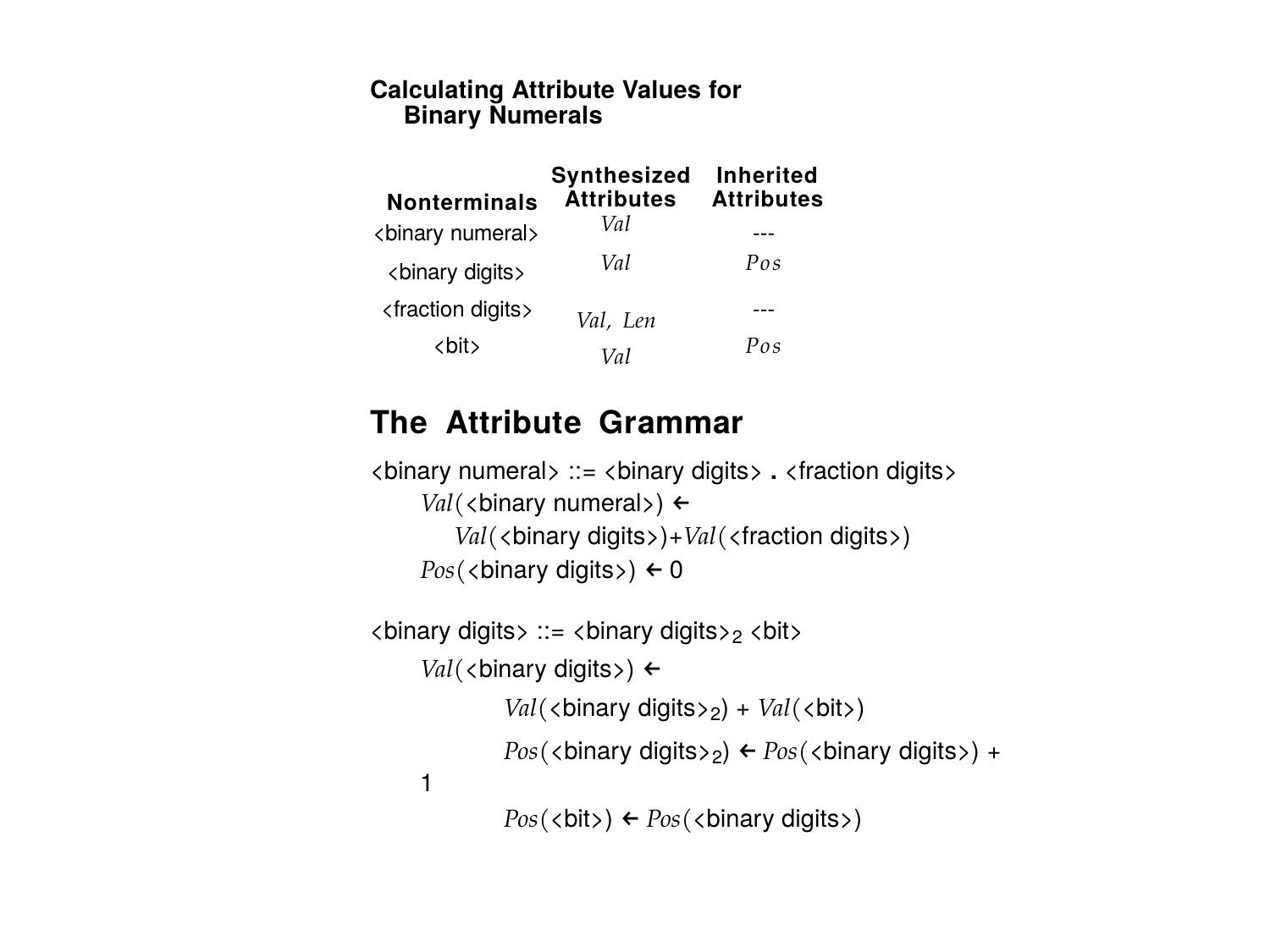

Calculating Attribute Values for Binary Numerals
Synthesized Attributes
Inherited Attributes
Nonterminals
| <binary numeral> | Val | --- |
| --- | --- | --- |
| <binary digits> | Val | Pos |
<fraction digits>
<bit>
---
Pos
Val,  Len Val
The  Attribute  Grammar
<binary numeral> ::= <binary digits> . <fraction digits>
Val(<binary numeral>) ←
Val(<binary digits>)+Val(<fraction digits>)
Pos(<binary digits>) ← 0
<binary digits> ::= <binary digits>2 <bit>
Val(<binary digits>) ←
Val(<binary digits>2) + Val(<bit>)
Pos(<binary digits>2) ← Pos(<binary digits>) + 1
Pos(<bit>) ← Pos(<binary digits>)